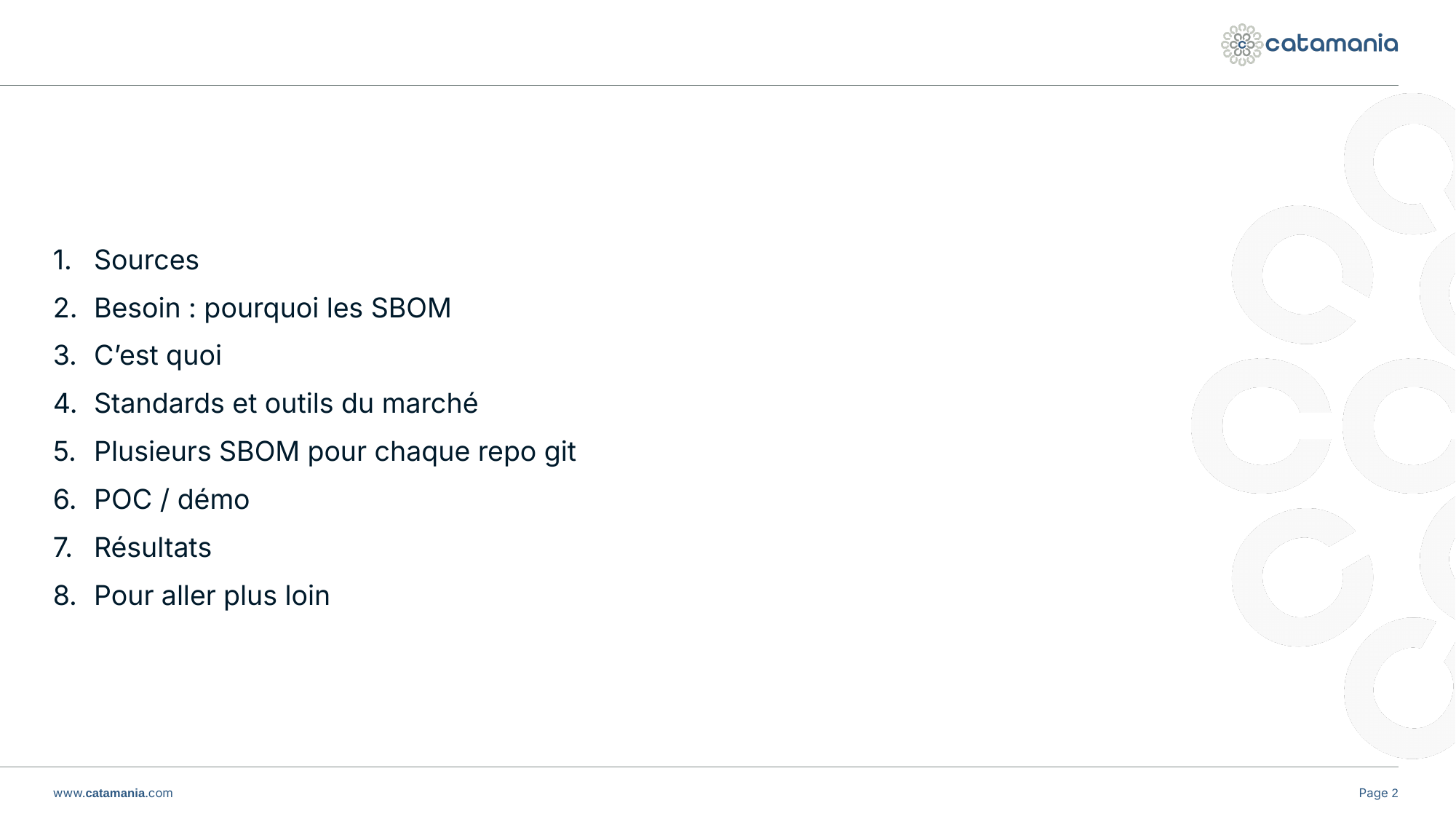

#
Sources
Besoin : pourquoi les SBOM
C’est quoi
Standards et outils du marché
Plusieurs SBOM pour chaque repo git
POC / démo
Résultats
Pour aller plus loin